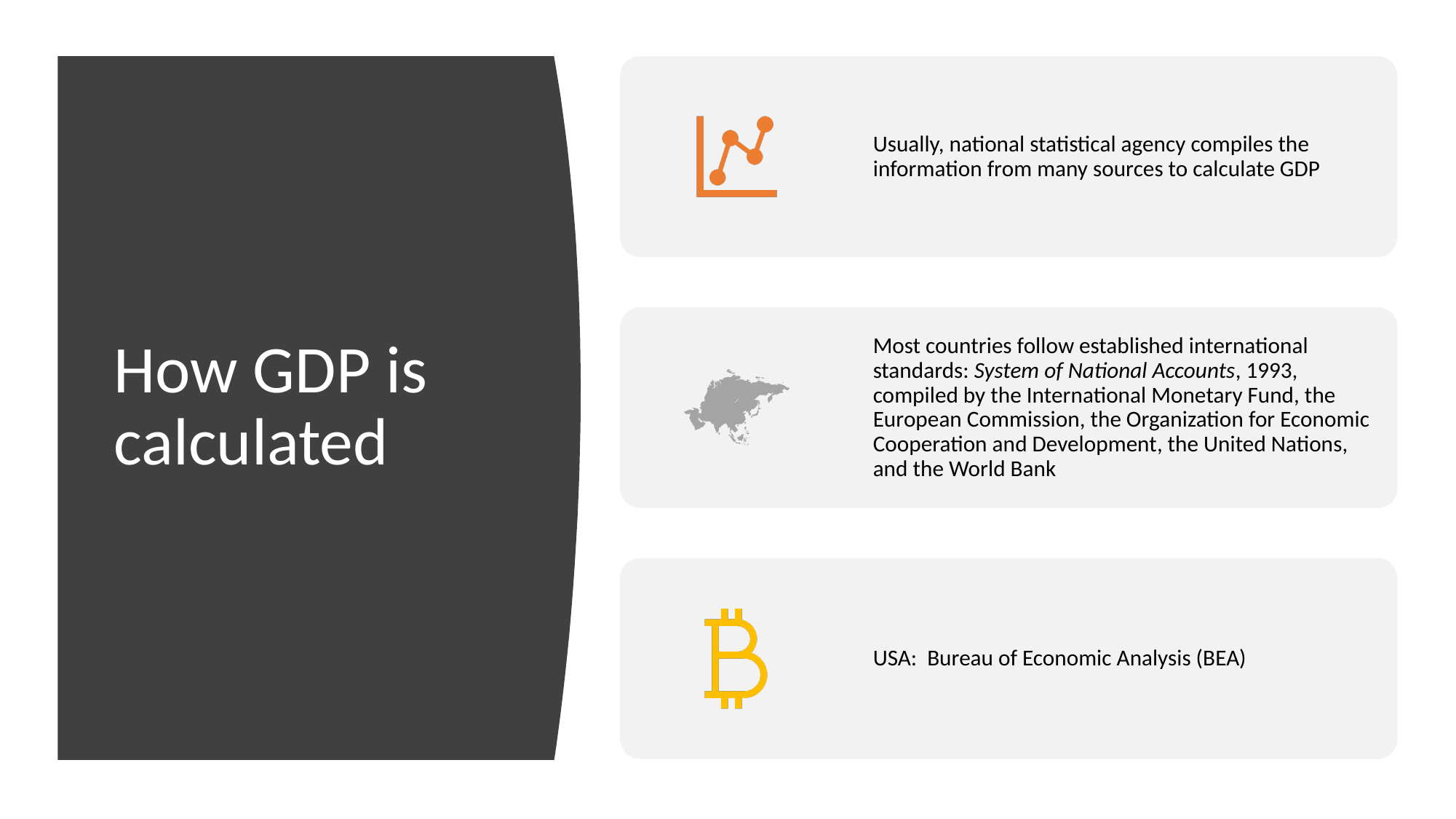

Usually, national statistical agency compiles the information from many sources to calculate GDP
Most countries follow established international standards: System of National Accounts, 1993, compiled by the International Monetary Fund, the European Commission, the Organization for Economic Cooperation and Development, the United Nations, and the World Bank
USA:  Bureau of Economic Analysis (BEA)

# How GDP is calculated